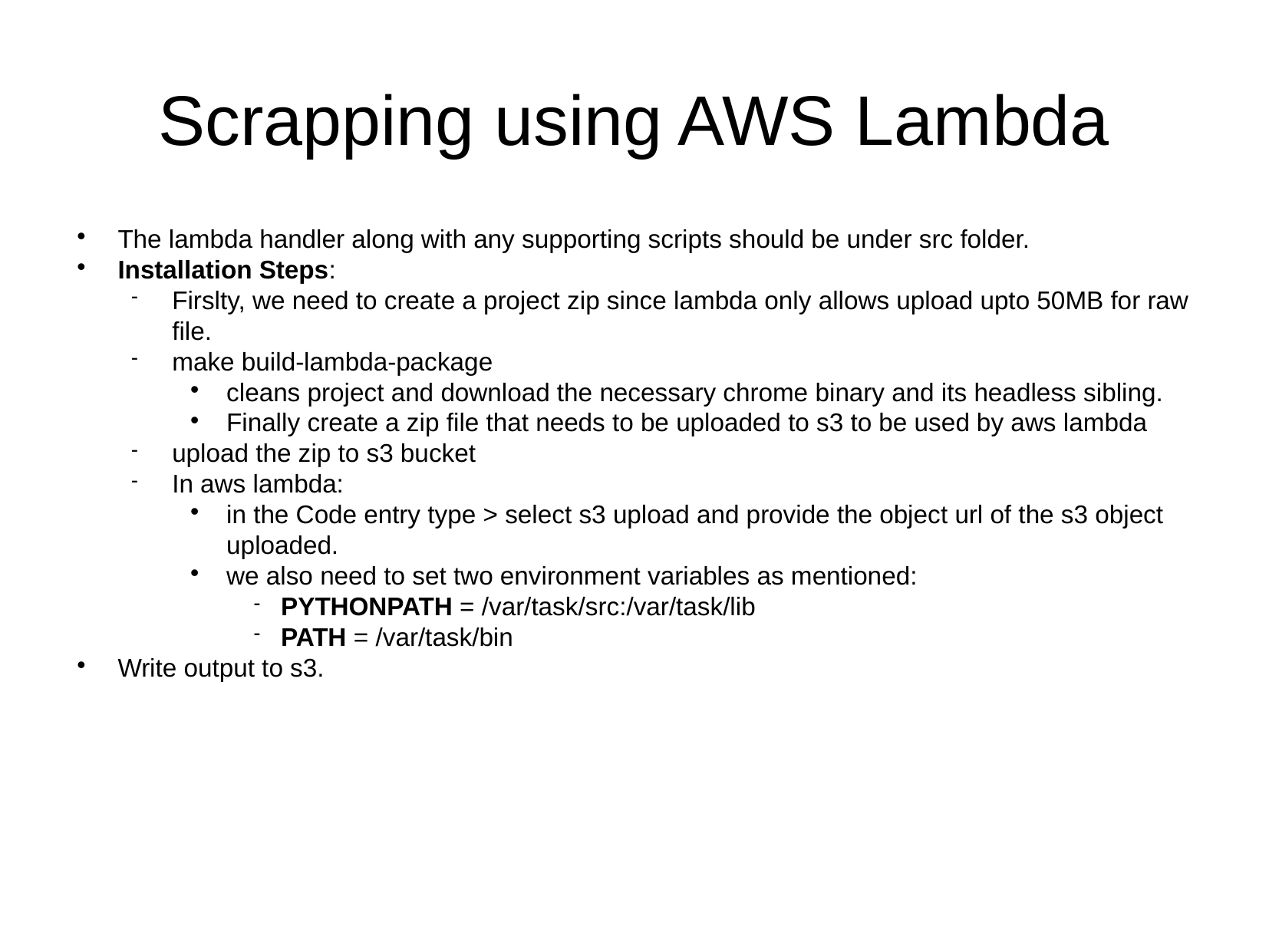

Scrapping using AWS Lambda
The lambda handler along with any supporting scripts should be under src folder.
Installation Steps:
Firslty, we need to create a project zip since lambda only allows upload upto 50MB for raw file.
make build-lambda-package
cleans project and download the necessary chrome binary and its headless sibling.
Finally create a zip file that needs to be uploaded to s3 to be used by aws lambda
upload the zip to s3 bucket
In aws lambda:
in the Code entry type > select s3 upload and provide the object url of the s3 object uploaded.
we also need to set two environment variables as mentioned:
PYTHONPATH = /var/task/src:/var/task/lib
PATH = /var/task/bin
Write output to s3.